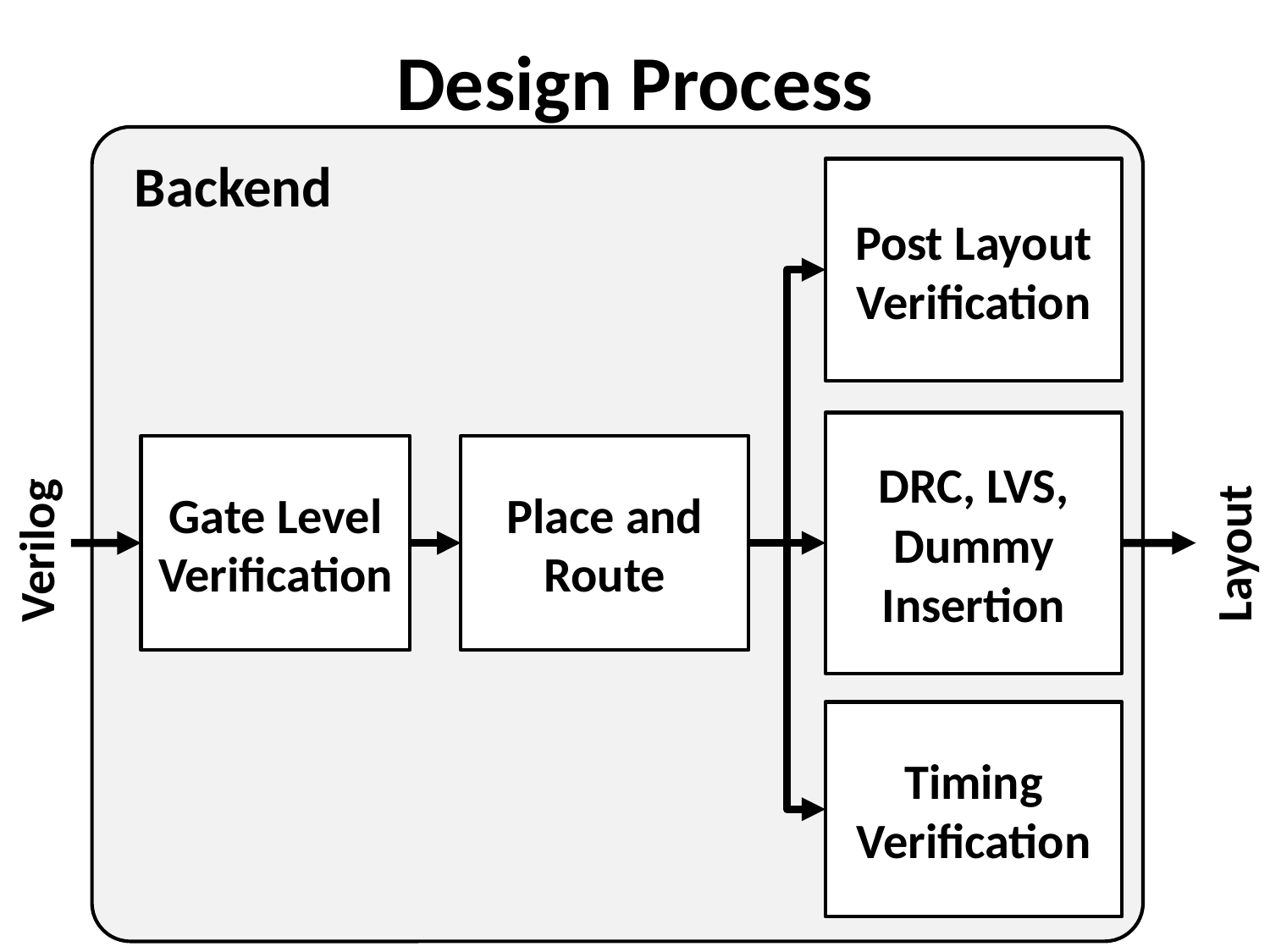

# Design Process

Backend
Post Layout Verification
DRC, LVS, Dummy Insertion
Gate Level Verification
Place and Route
Verilog
Layout
Timing Verification